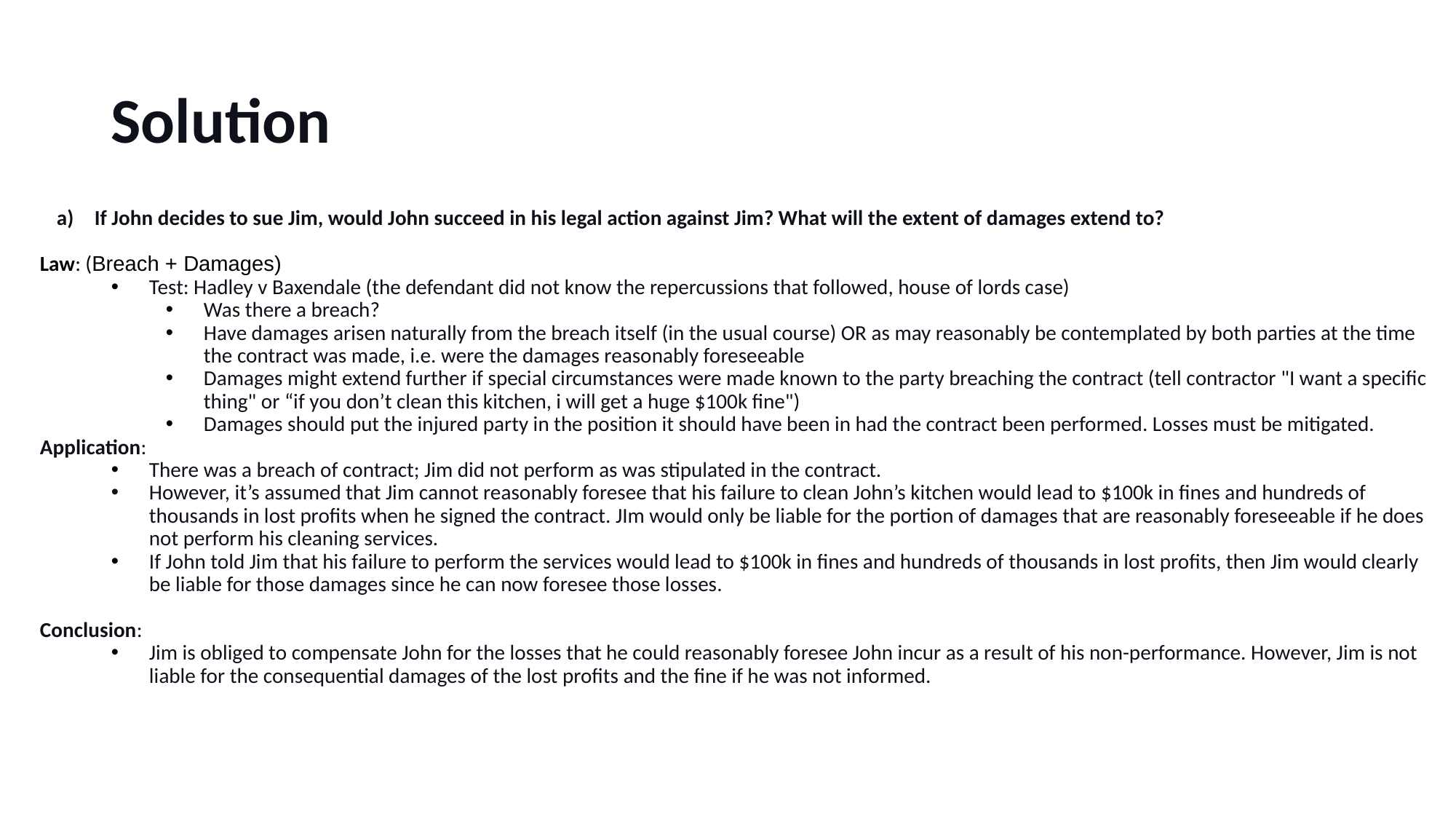

# Solution
If John decides to sue Jim, would John succeed in his legal action against Jim? What will the extent of damages extend to?

Law: (Breach + Damages)
Test: Hadley v Baxendale (the defendant did not know the repercussions that followed, house of lords case)
Was there a breach?
Have damages arisen naturally from the breach itself (in the usual course) OR as may reasonably be contemplated by both parties at the time the contract was made, i.e. were the damages reasonably foreseeable
Damages might extend further if special circumstances were made known to the party breaching the contract (tell contractor "I want a specific thing" or “if you don’t clean this kitchen, i will get a huge $100k fine")
Damages should put the injured party in the position it should have been in had the contract been performed. Losses must be mitigated.
Application:
There was a breach of contract; Jim did not perform as was stipulated in the contract.
However, it’s assumed that Jim cannot reasonably foresee that his failure to clean John’s kitchen would lead to $100k in fines and hundreds of thousands in lost profits when he signed the contract. JIm would only be liable for the portion of damages that are reasonably foreseeable if he does not perform his cleaning services.
If John told Jim that his failure to perform the services would lead to $100k in fines and hundreds of thousands in lost profits, then Jim would clearly be liable for those damages since he can now foresee those losses.

Conclusion:
Jim is obliged to compensate John for the losses that he could reasonably foresee John incur as a result of his non-performance. However, Jim is not liable for the consequential damages of the lost profits and the fine if he was not informed.